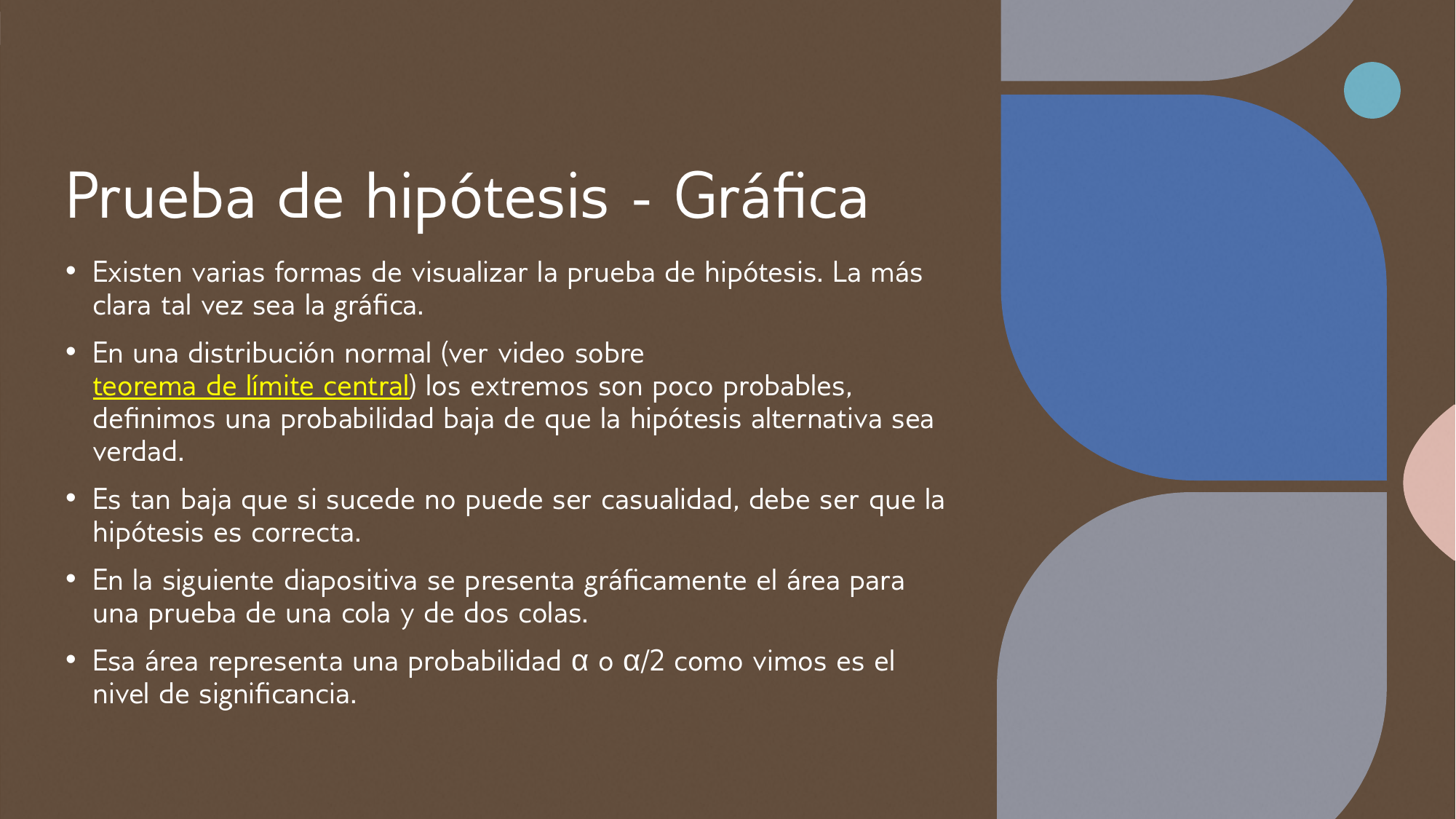

# Prueba de hipótesis - Gráfica
Existen varias formas de visualizar la prueba de hipótesis. La más clara tal vez sea la gráfica.
En una distribución normal (ver video sobre teorema de límite central) los extremos son poco probables, definimos una probabilidad baja de que la hipótesis alternativa sea verdad.
Es tan baja que si sucede no puede ser casualidad, debe ser que la hipótesis es correcta.
En la siguiente diapositiva se presenta gráficamente el área para una prueba de una cola y de dos colas.
Esa área representa una probabilidad α o α/2 como vimos es el nivel de significancia.